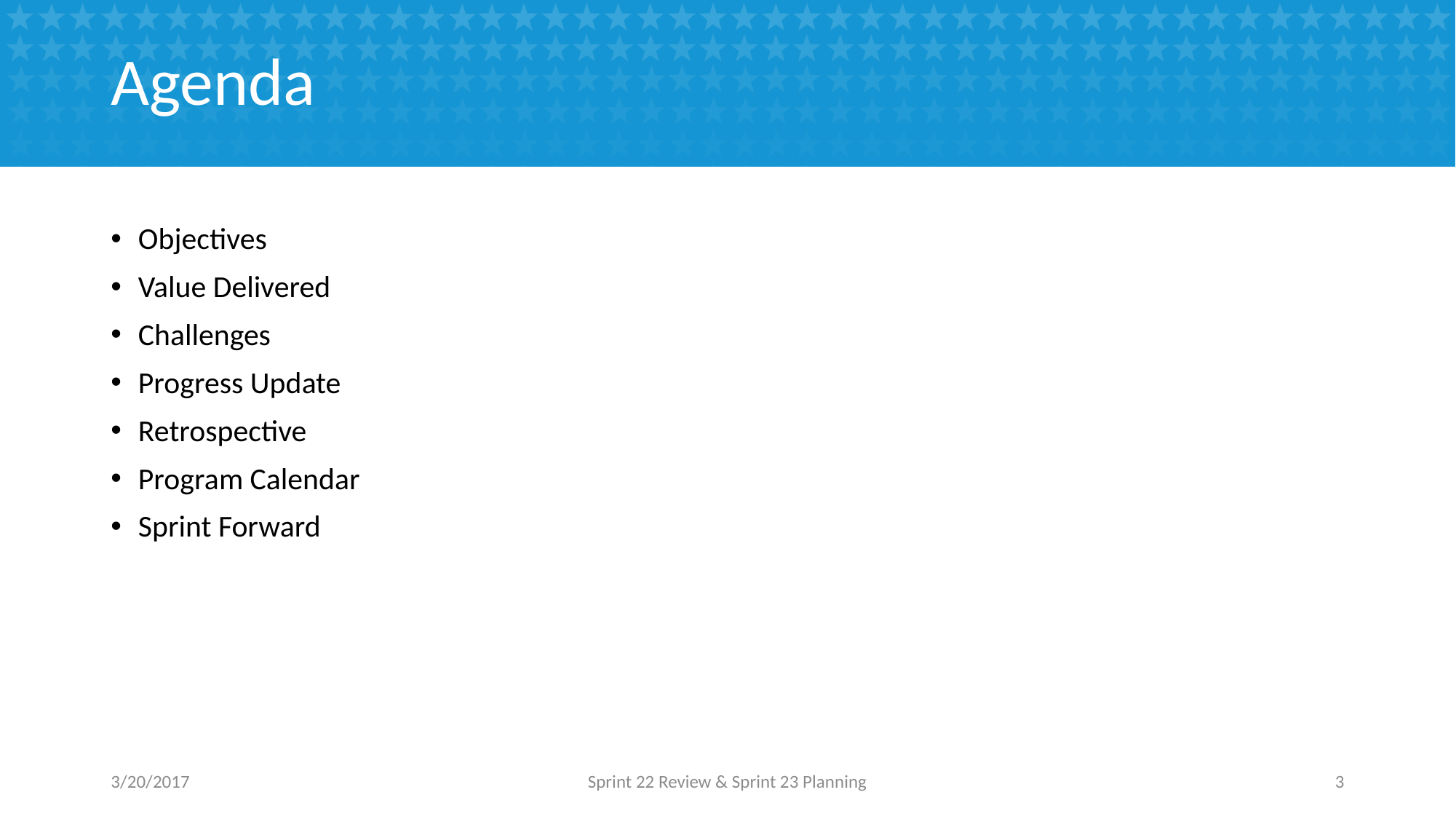

# Agenda
Objectives
Value Delivered
Challenges
Progress Update
Retrospective
Program Calendar
Sprint Forward
3/20/2017
Sprint 22 Review & Sprint 23 Planning
3